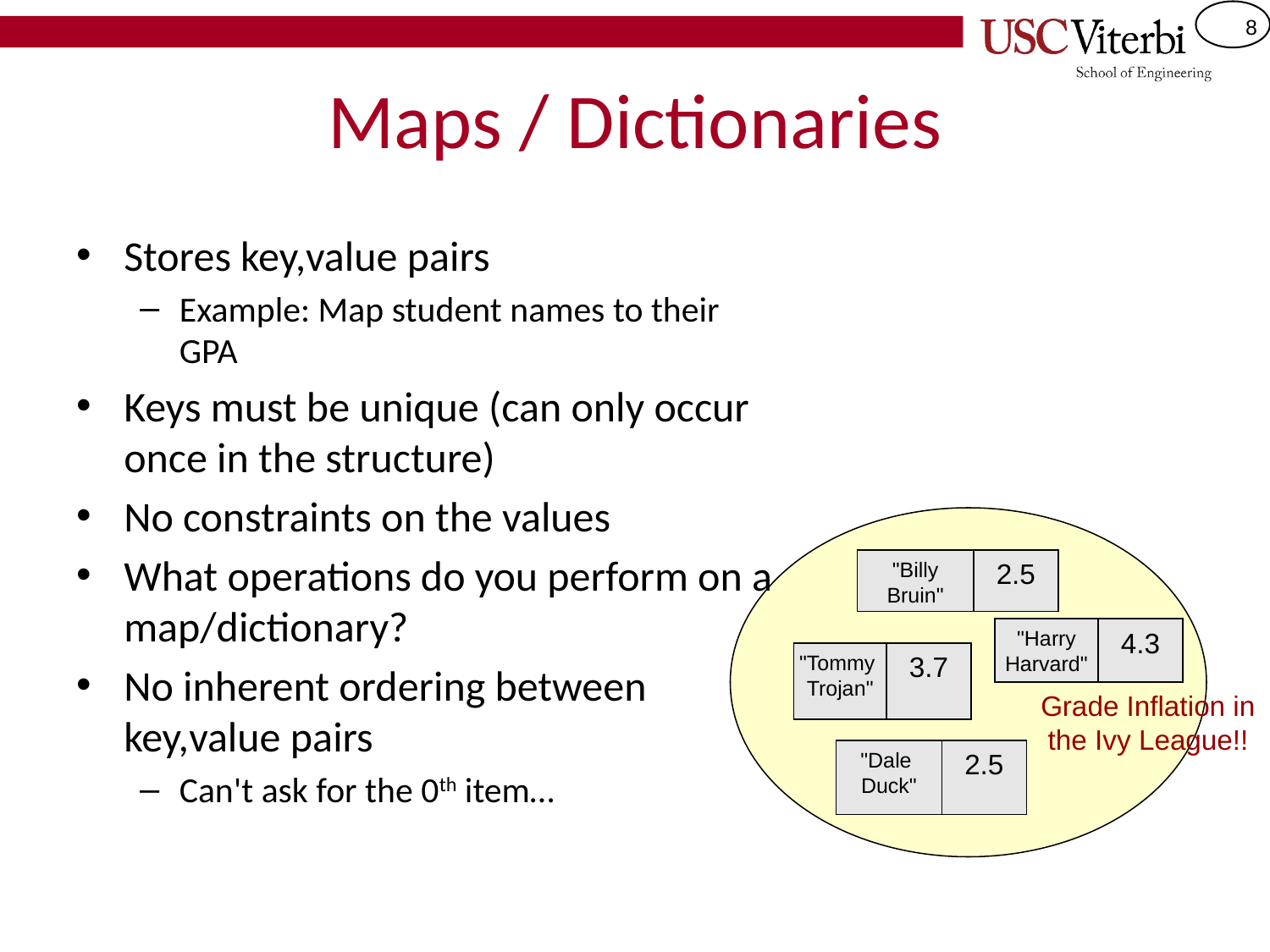

# Maps / Dictionaries
Stores key,value pairs
Example: Map student names to their GPA
Keys must be unique (can only occur once in the structure)
No constraints on the values
What operations do you perform on a map/dictionary?
No inherent ordering between key,value pairs
Can't ask for the 0th item…

"Billy
Bruin"
2.5
"Harry
Harvard"
4.3
"Tommy
Trojan"
3.7
Grade Inflation in the Ivy League!!
"Dale
Duck"
2.5